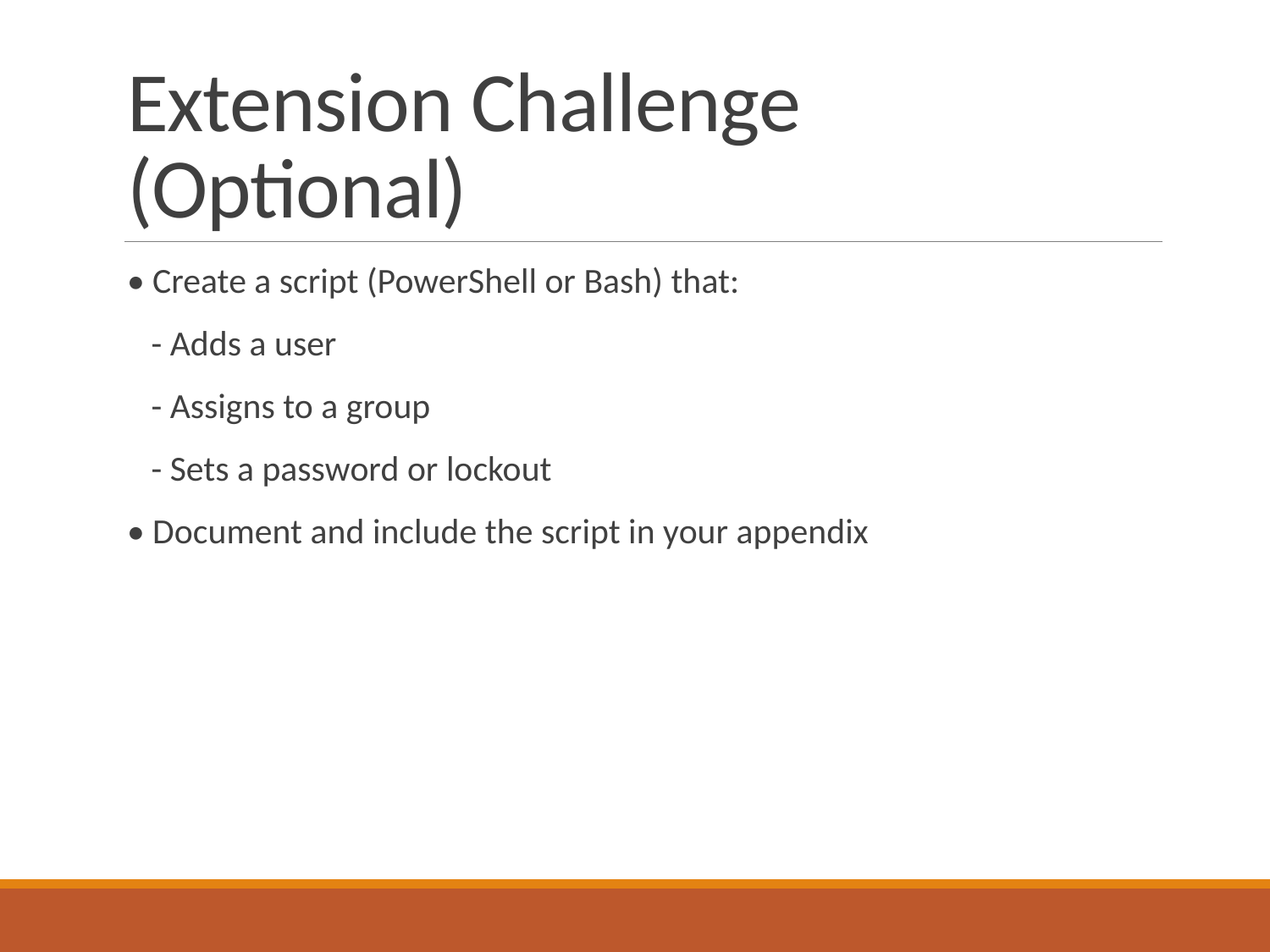

# Extension Challenge (Optional)
• Create a script (PowerShell or Bash) that:
   - Adds a user
   - Assigns to a group
   - Sets a password or lockout
• Document and include the script in your appendix